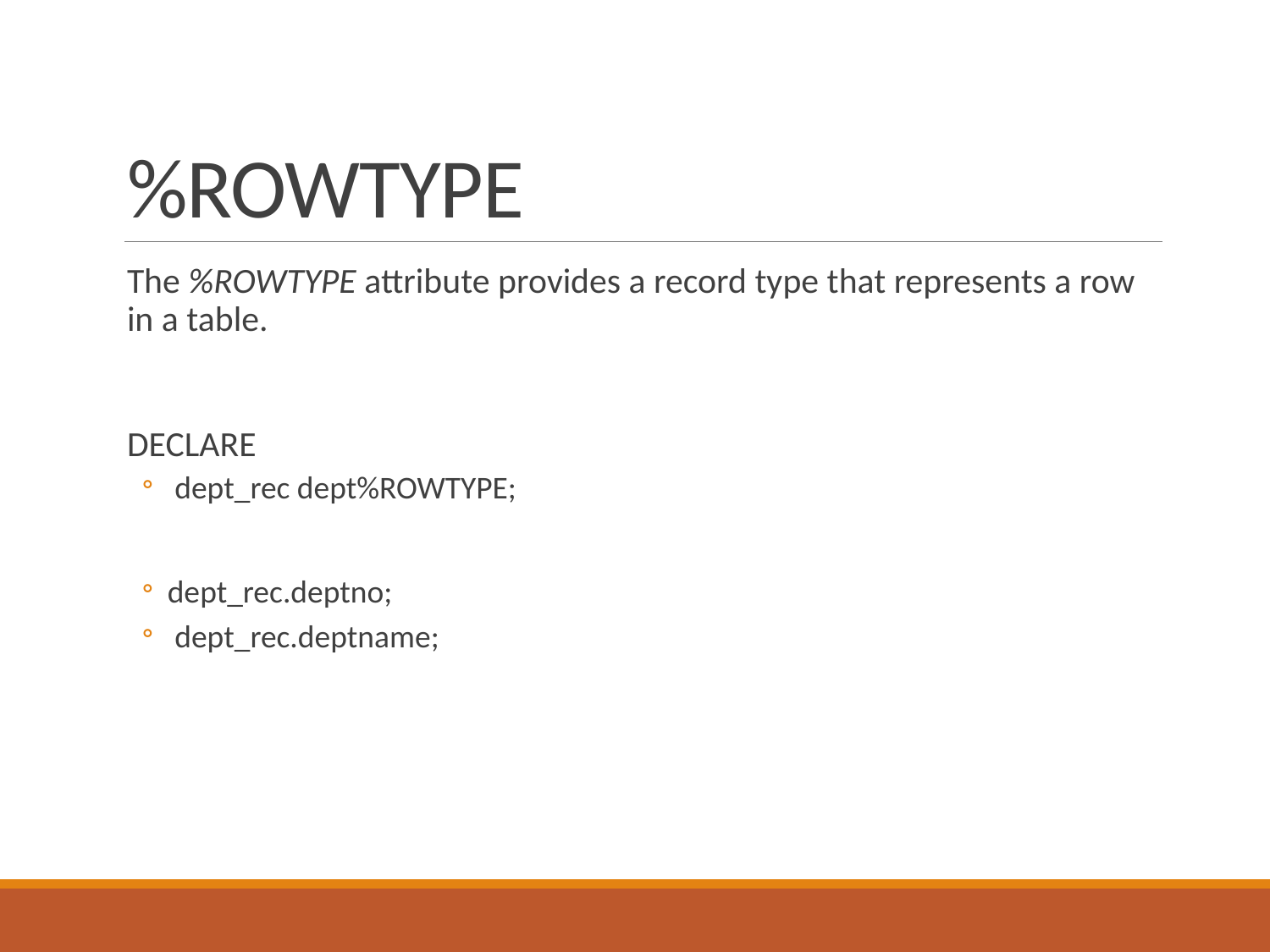

# %ROWTYPE
The %ROWTYPE attribute provides a record type that represents a row in a table.

DECLARE
 dept_rec dept%ROWTYPE;

dept_rec.deptno;
 dept_rec.deptname;